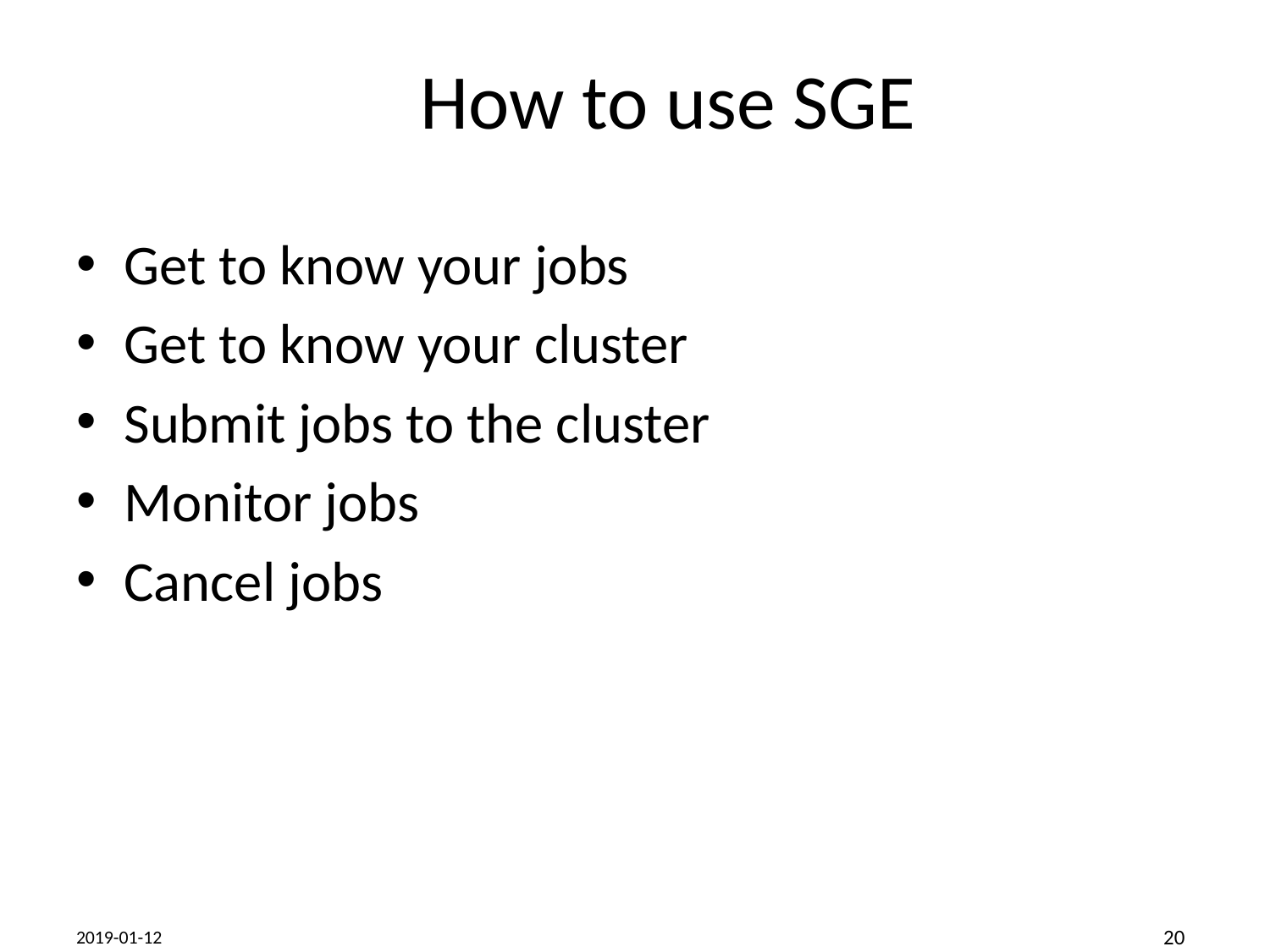

# How to use SGE
Get to know your jobs
Get to know your cluster
Submit jobs to the cluster
Monitor jobs
Cancel jobs
2019-01-12
20